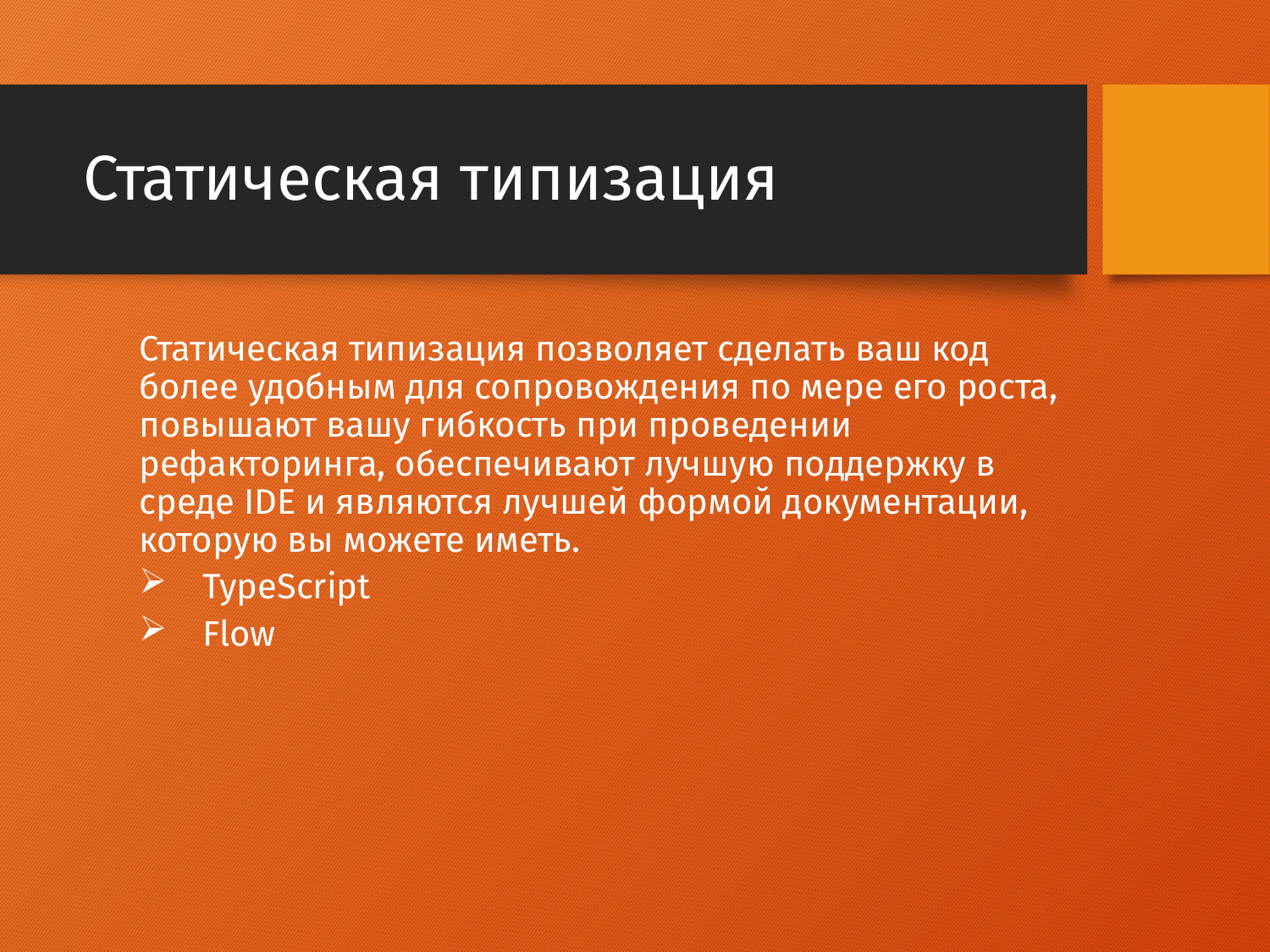

# Статическая типизация
Статическая типизация позволяет сделать ваш код более удобным для сопровождения по мере его роста, повышают вашу гибкость при проведении рефакторинга, обеспечивают лучшую поддержку в среде IDE и являются лучшей формой документации, которую вы можете иметь.
TypeScript
Flow